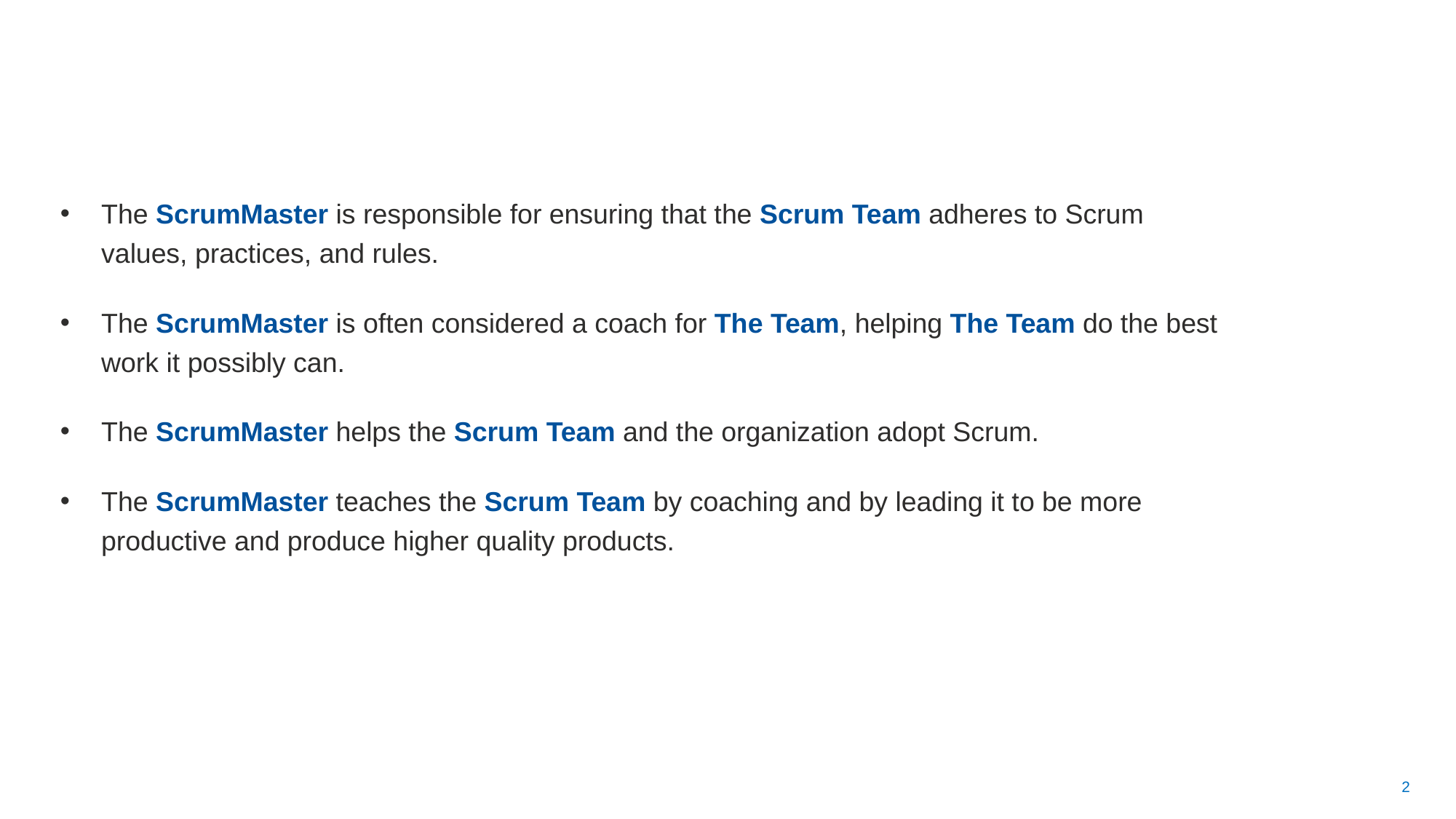

#
The ScrumMaster is responsible for ensuring that the Scrum Team adheres to Scrum values, practices, and rules.
The ScrumMaster is often considered a coach for The Team, helping The Team do the best work it possibly can.
The ScrumMaster helps the Scrum Team and the organization adopt Scrum.
The ScrumMaster teaches the Scrum Team by coaching and by leading it to be more productive and produce higher quality products.